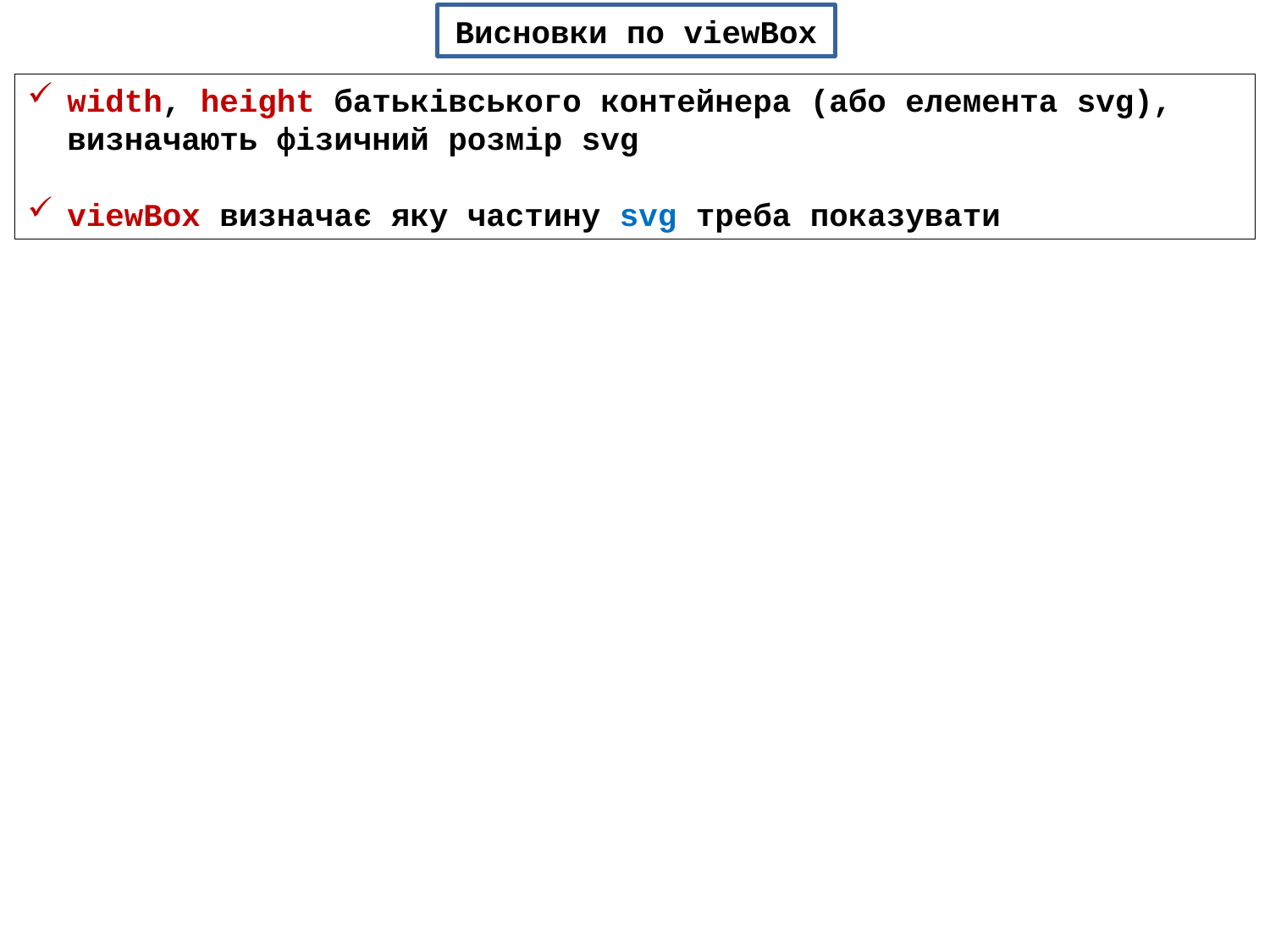

Висновки по viewBox
width, height батьківського контейнера (або елемента svg), визначають фізичний розмір svg

viewBox визначає яку частину svg треба показувати